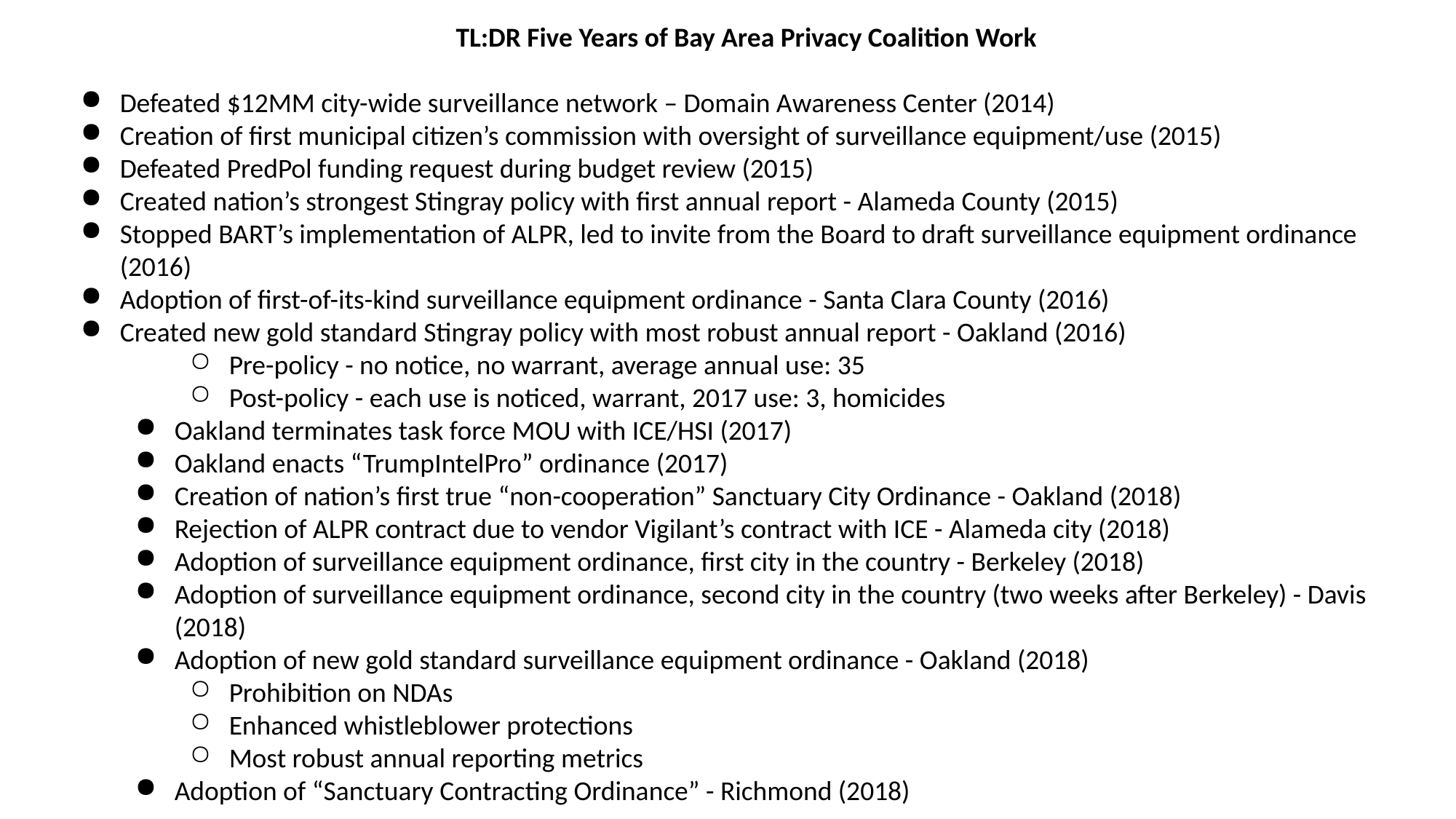

TL:DR Five Years of Bay Area Privacy Coalition Work

Defeated $12MM city-wide surveillance network – Domain Awareness Center (2014)
Creation of first municipal citizen’s commission with oversight of surveillance equipment/use (2015)
Defeated PredPol funding request during budget review (2015)
Created nation’s strongest Stingray policy with first annual report - Alameda County (2015)
Stopped BART’s implementation of ALPR, led to invite from the Board to draft surveillance equipment ordinance (2016)
Adoption of first-of-its-kind surveillance equipment ordinance - Santa Clara County (2016)
Created new gold standard Stingray policy with most robust annual report - Oakland (2016)
Pre-policy - no notice, no warrant, average annual use: 35
Post-policy - each use is noticed, warrant, 2017 use: 3, homicides
Oakland terminates task force MOU with ICE/HSI (2017)
Oakland enacts “TrumpIntelPro” ordinance (2017)
Creation of nation’s first true “non-cooperation” Sanctuary City Ordinance - Oakland (2018)
Rejection of ALPR contract due to vendor Vigilant’s contract with ICE - Alameda city (2018)
Adoption of surveillance equipment ordinance, first city in the country - Berkeley (2018)
Adoption of surveillance equipment ordinance, second city in the country (two weeks after Berkeley) - Davis (2018)
Adoption of new gold standard surveillance equipment ordinance - Oakland (2018)
Prohibition on NDAs
Enhanced whistleblower protections
Most robust annual reporting metrics
Adoption of “Sanctuary Contracting Ordinance” - Richmond (2018)